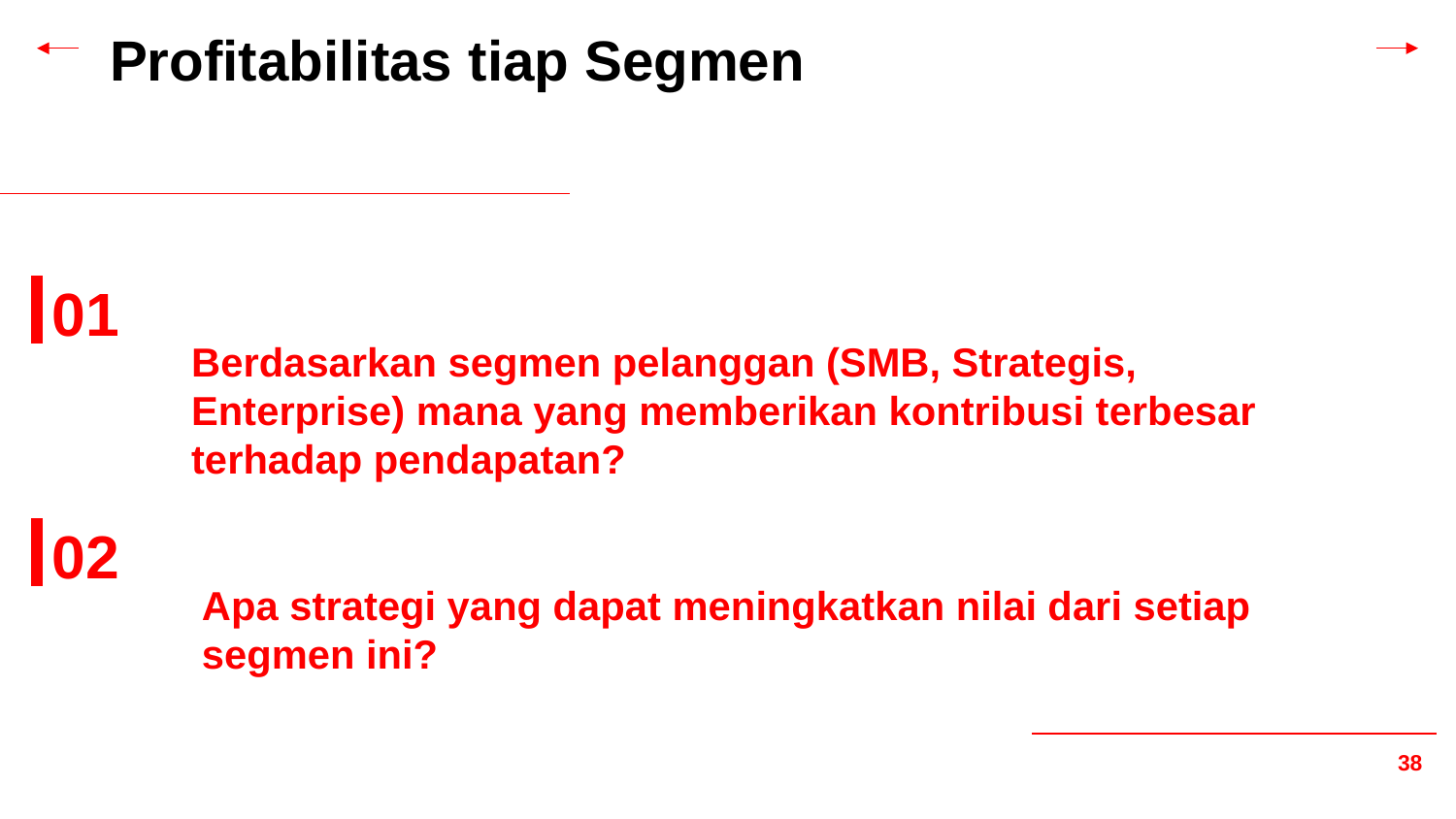

Profitabilitas tiap Segmen
01
# Berdasarkan segmen pelanggan (SMB, Strategis, Enterprise) mana yang memberikan kontribusi terbesar terhadap pendapatan?
02
Apa strategi yang dapat meningkatkan nilai dari setiap segmen ini?